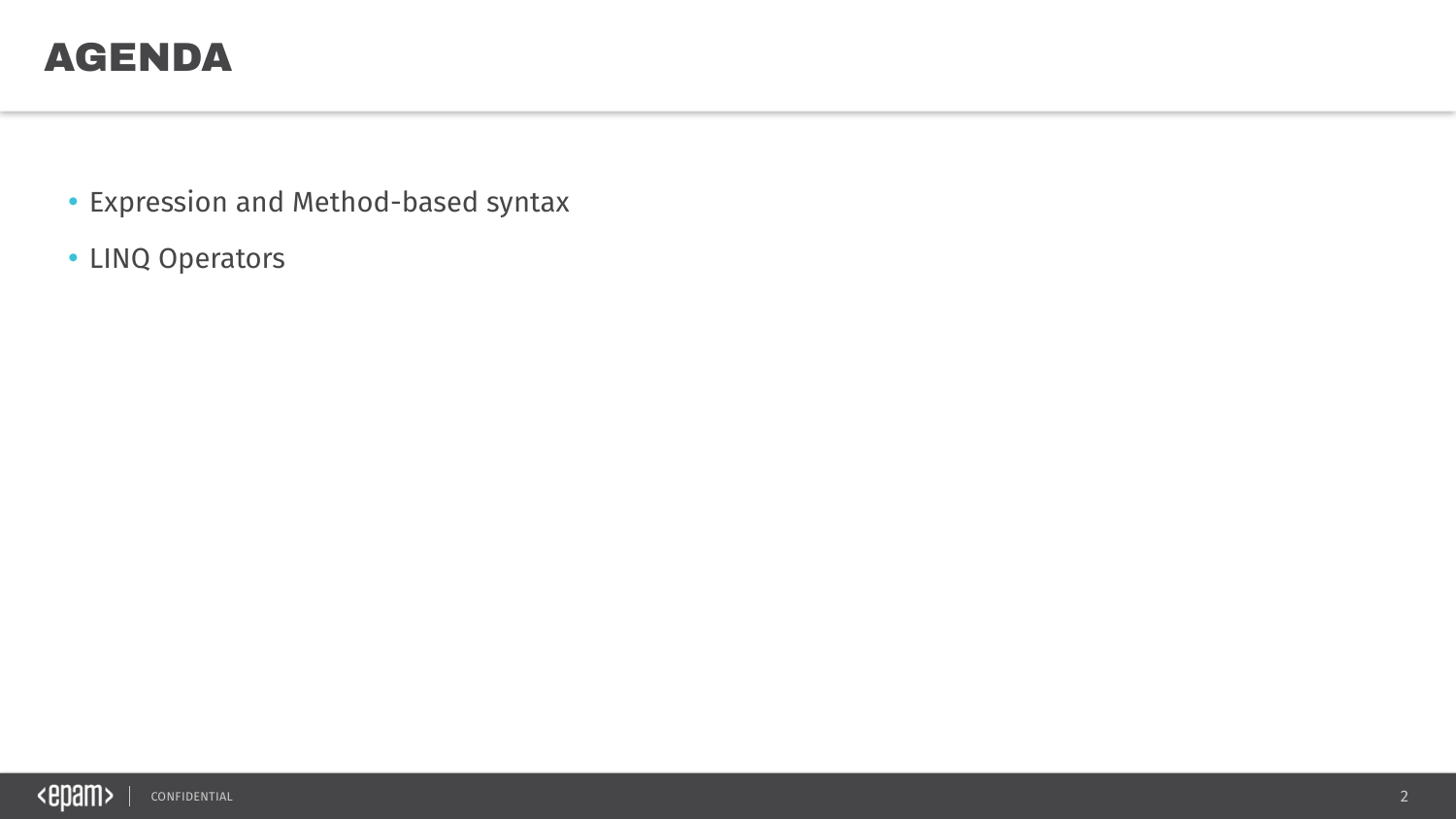

Agenda
Expression and Method-based syntax
LINQ Operators